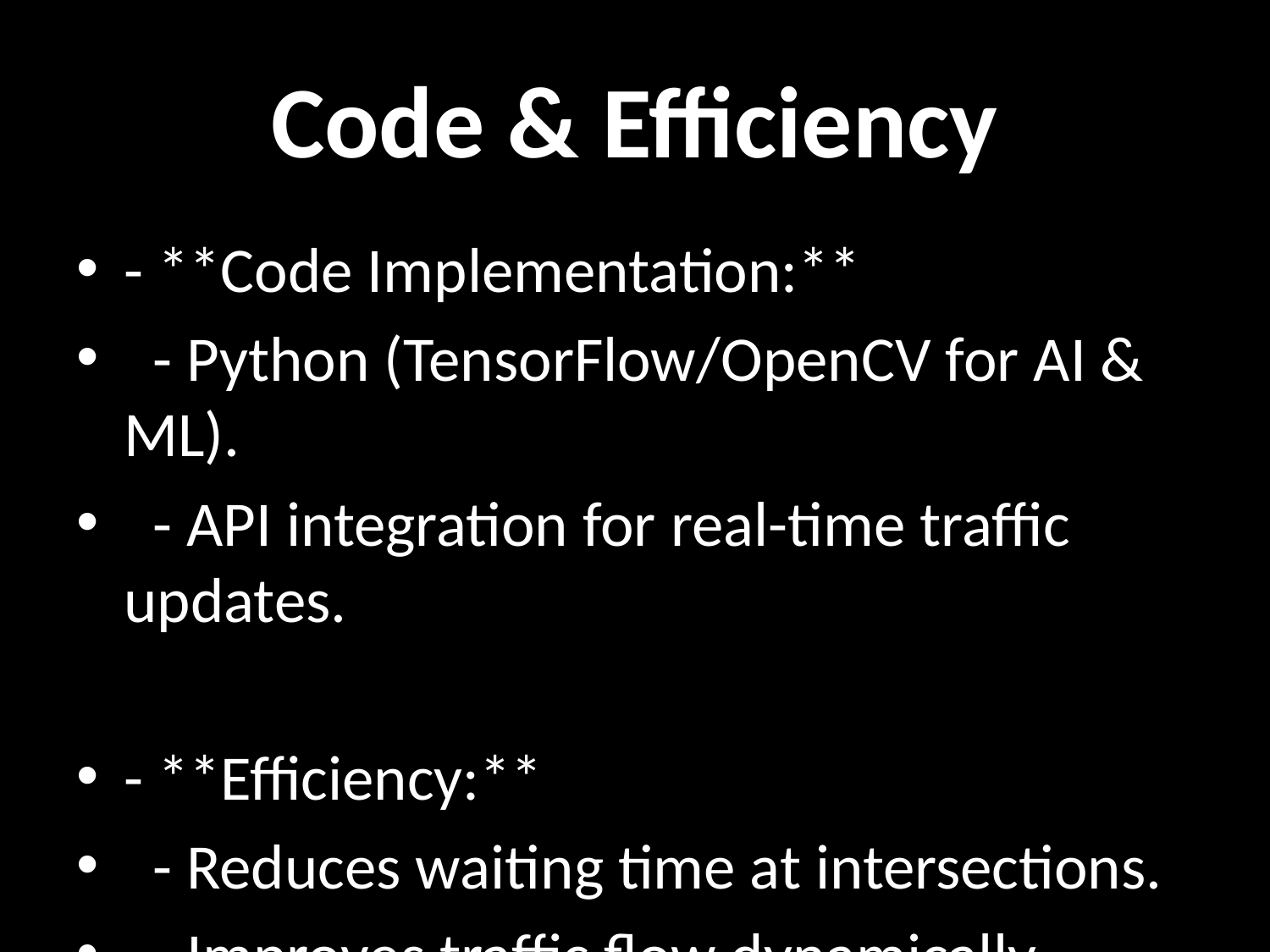

# Code & Efficiency
- **Code Implementation:**
  - Python (TensorFlow/OpenCV for AI & ML).
  - API integration for real-time traffic updates.

- **Efficiency:**
  - Reduces waiting time at intersections.
  - Improves traffic flow dynamically.